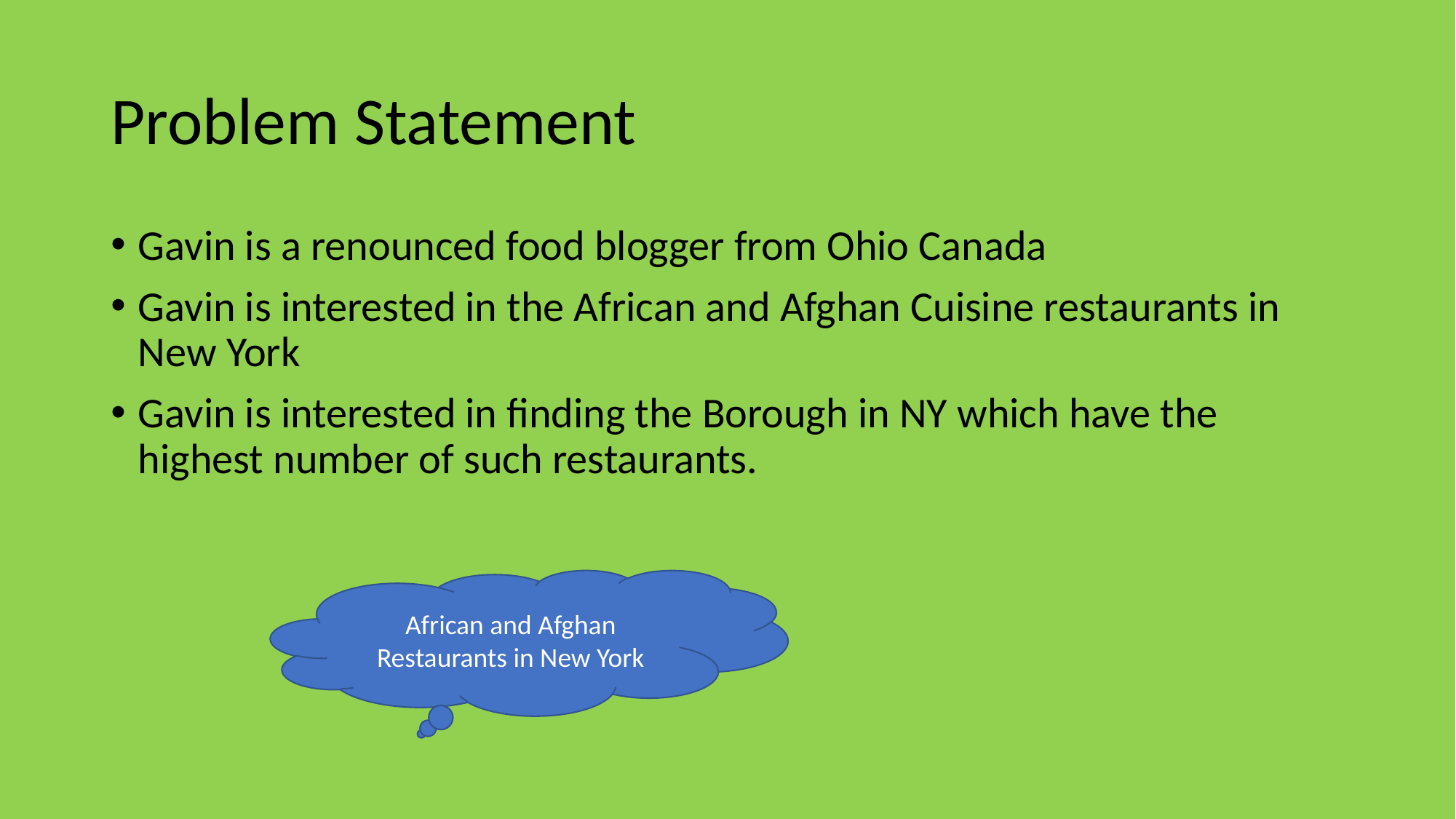

# Problem Statement
Gavin is a renounced food blogger from Ohio Canada
Gavin is interested in the African and Afghan Cuisine restaurants in New York
Gavin is interested in finding the Borough in NY which have the highest number of such restaurants.

African and Afghan Restaurants in New York